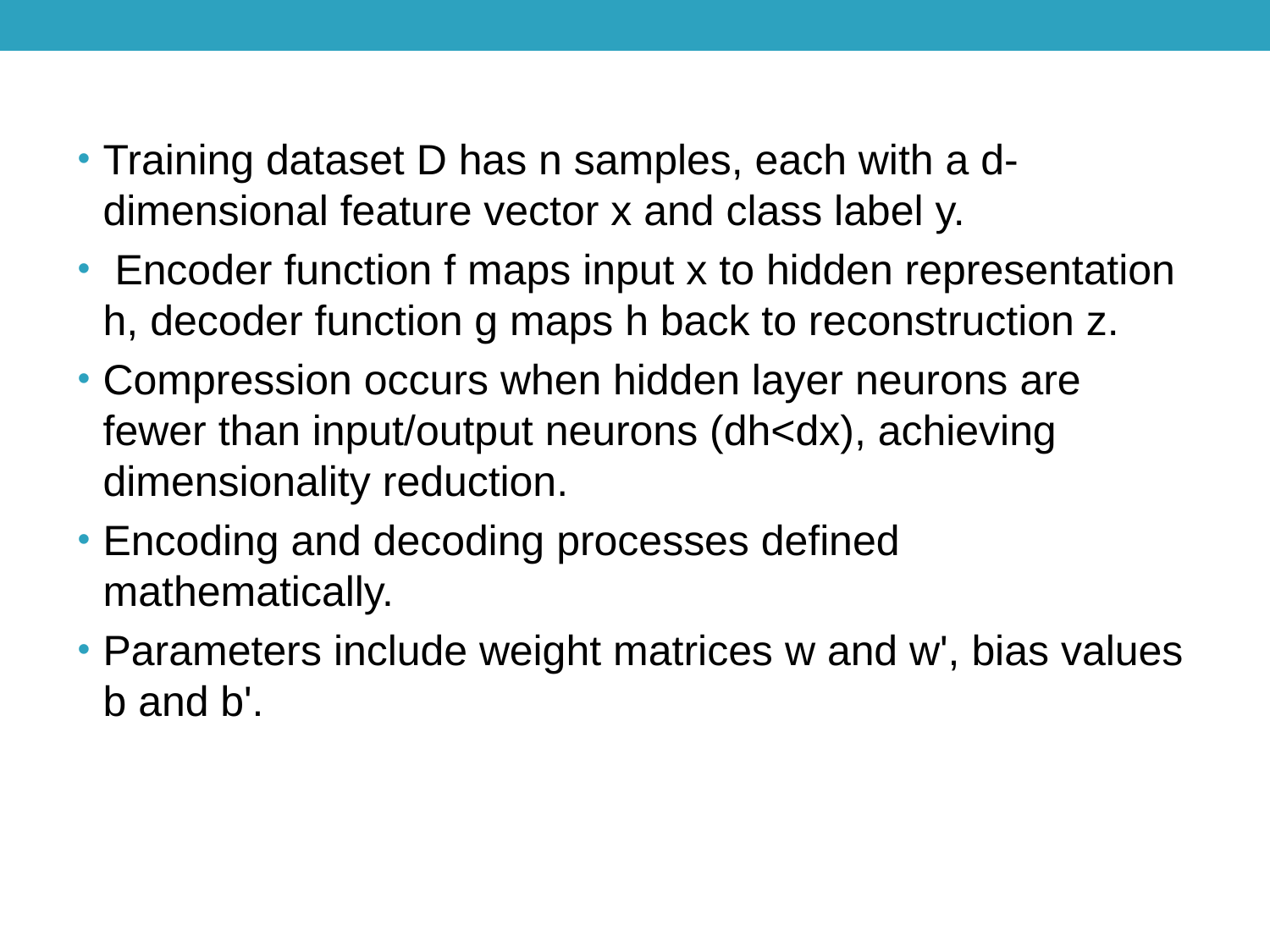

Training dataset D has n samples, each with a d-dimensional feature vector x and class label y.
 Encoder function f maps input x to hidden representation h, decoder function g maps h back to reconstruction z.
Compression occurs when hidden layer neurons are fewer than input/output neurons (dh<dx), achieving dimensionality reduction.
Encoding and decoding processes defined mathematically.
Parameters include weight matrices w and w', bias values b and b'.